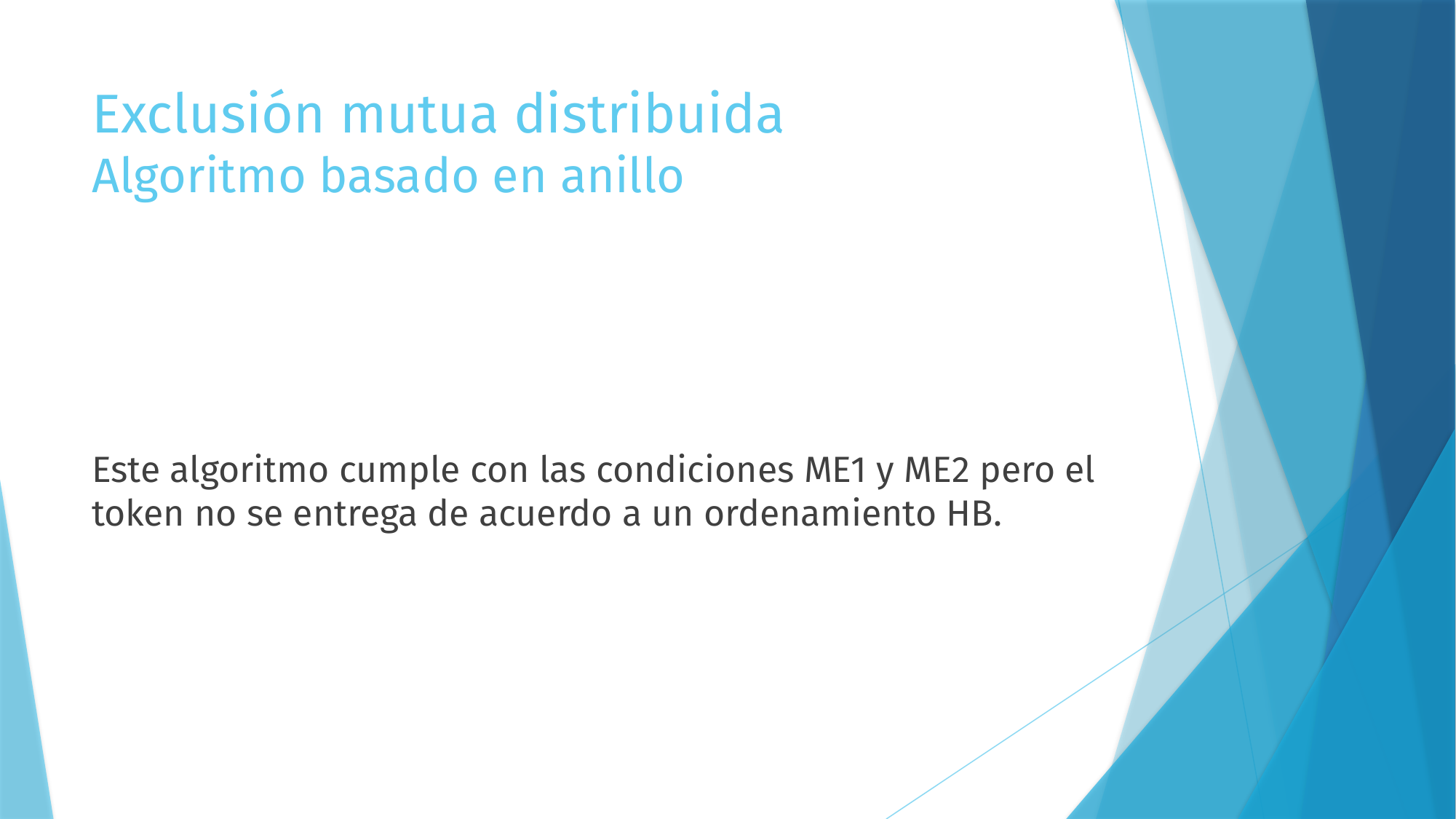

# Exclusión mutua distribuida Algoritmo basado en anillo
Este algoritmo cumple con las condiciones ME1 y ME2 pero el token no se entrega de acuerdo a un ordenamiento HB.